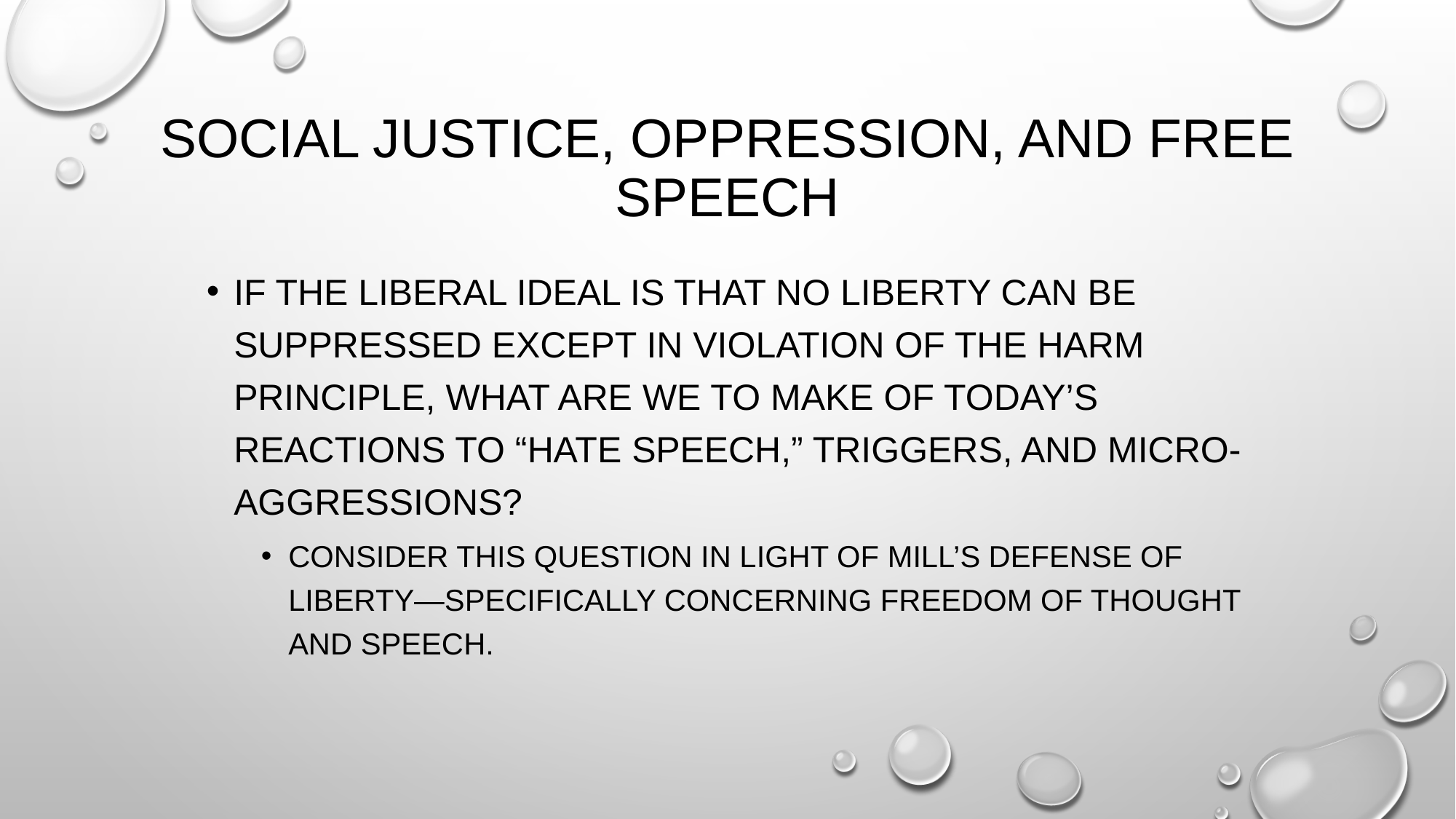

# Social Justice, Oppression, and Free Speech
If the liberal ideal is that no liberty can be suppressed except in violation of the harm principle, what are we to make of today’s reactions to “hate speech,” triggers, and micro-aggressions?
Consider this question in light of Mill’s defense of liberty—specifically concerning freedom of thought and speech.